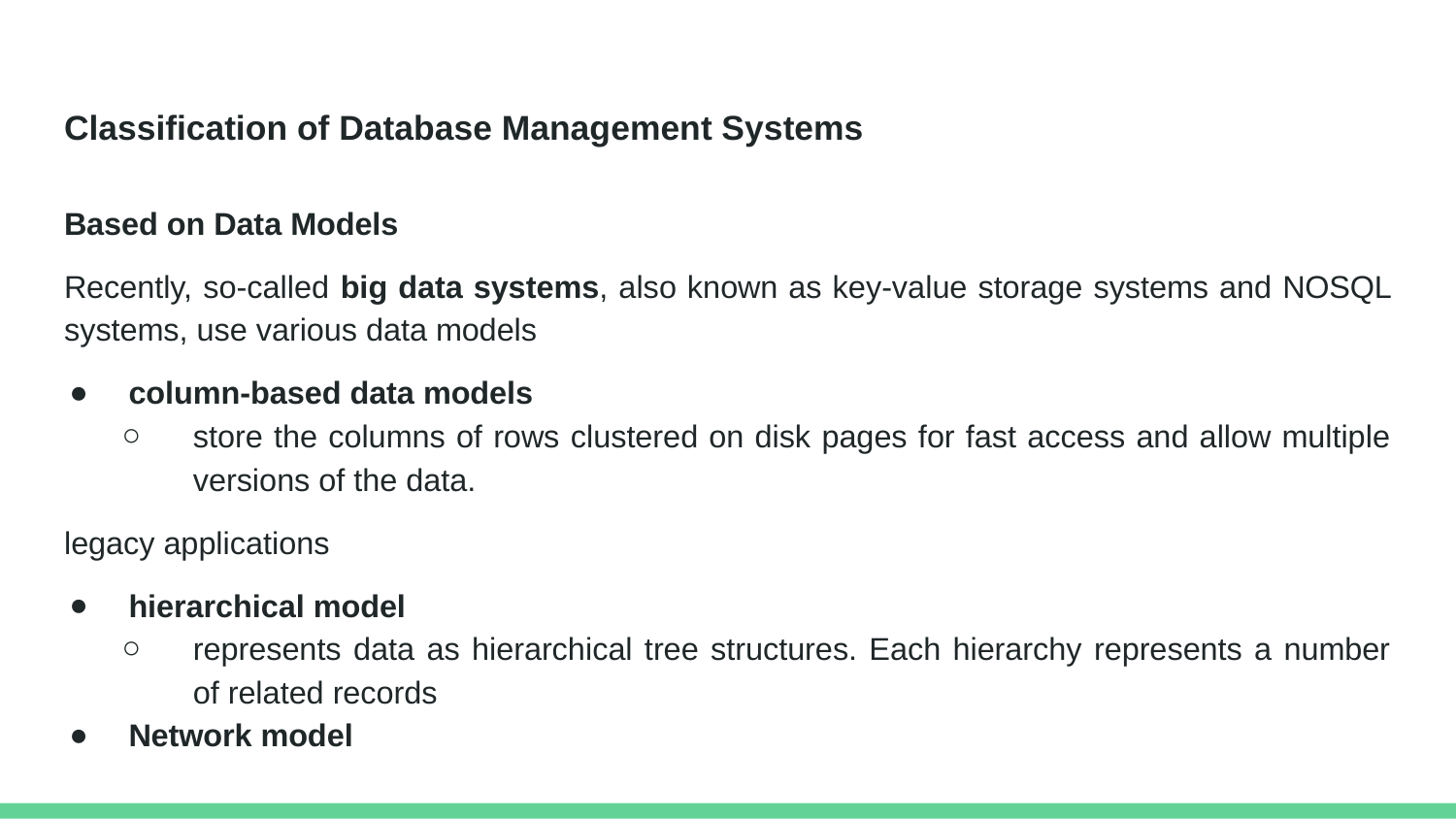

# Classification of Database Management Systems
Based on Data Models
Recently, so-called big data systems, also known as key-value storage systems and NOSQL systems, use various data models
column-based data models
store the columns of rows clustered on disk pages for fast access and allow multiple versions of the data.
legacy applications
hierarchical model
represents data as hierarchical tree structures. Each hierarchy represents a number of related records
Network model